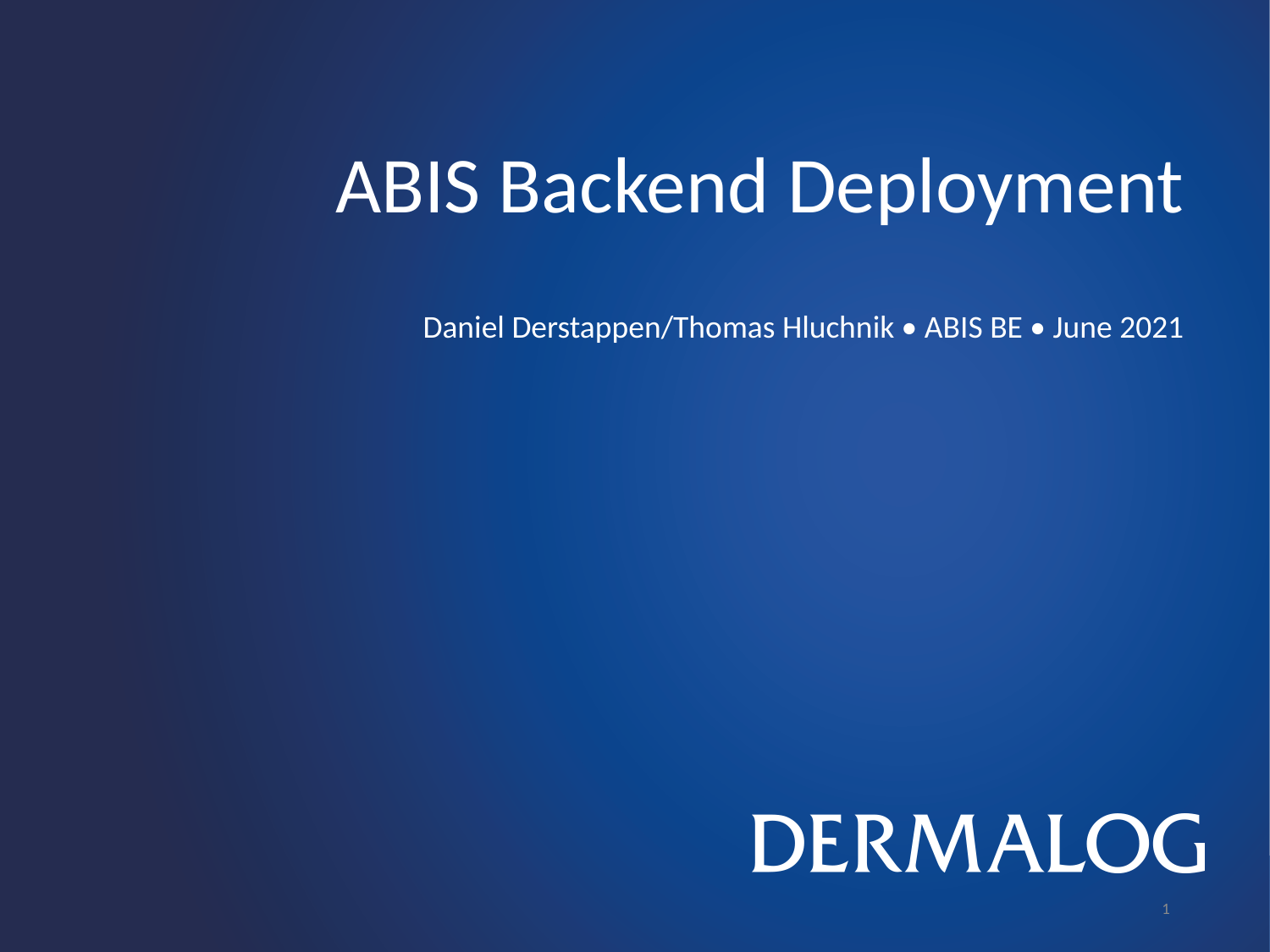

ABIS Backend Deployment

Daniel Derstappen/Thomas Hluchnik • ABIS BE • June 2021
1